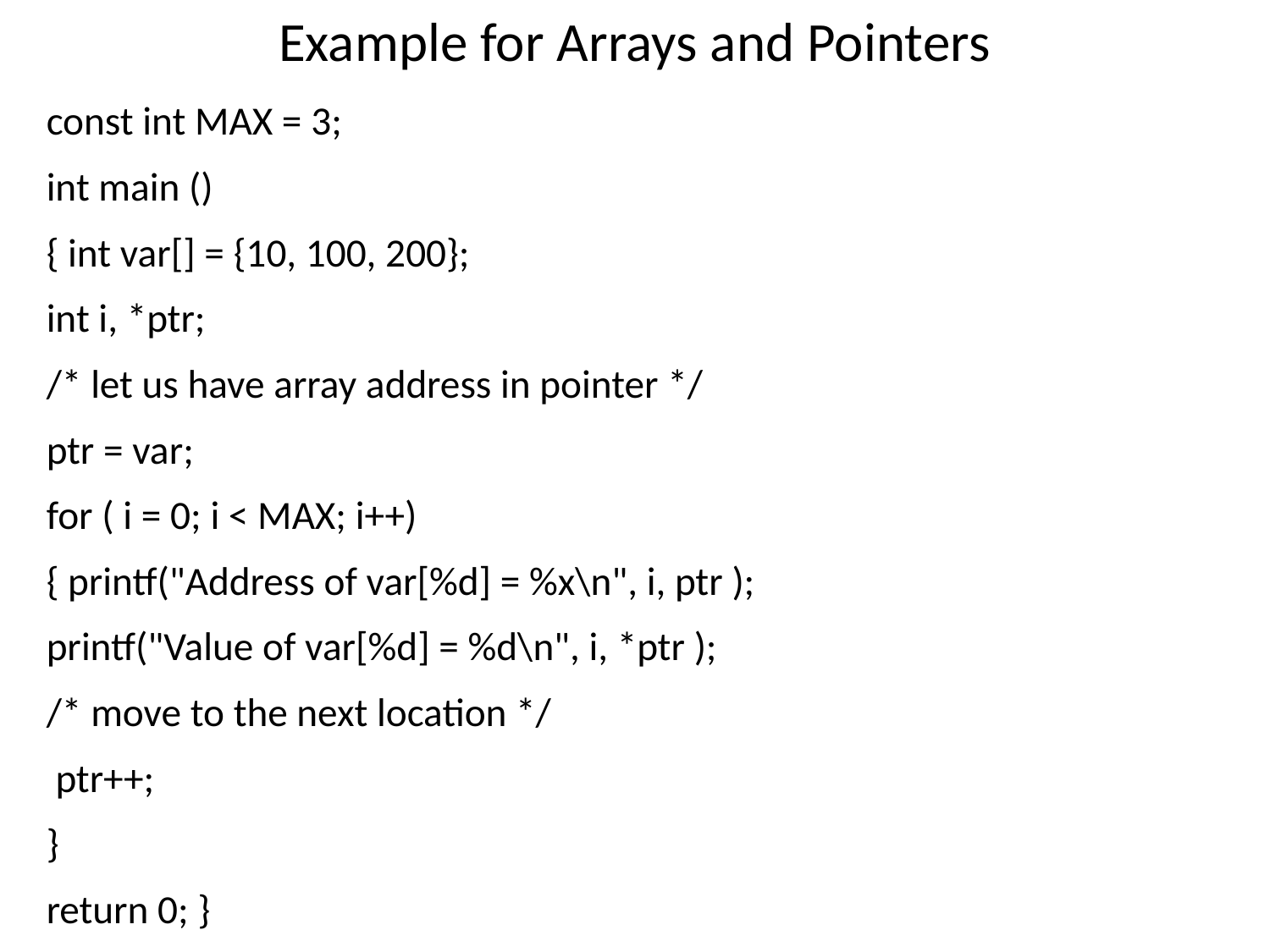

# Example for Arrays and Pointers
const int MAX = 3;
int main ()
{ int var[] = {10, 100, 200};
int i, *ptr;
/* let us have array address in pointer */
ptr = var;
for ( i = 0; i < MAX; i++)
{ printf("Address of var[%d] = %x\n", i, ptr );
printf("Value of var[%d] = %d\n", i, *ptr );
/* move to the next location */
 ptr++;
}
return 0; }